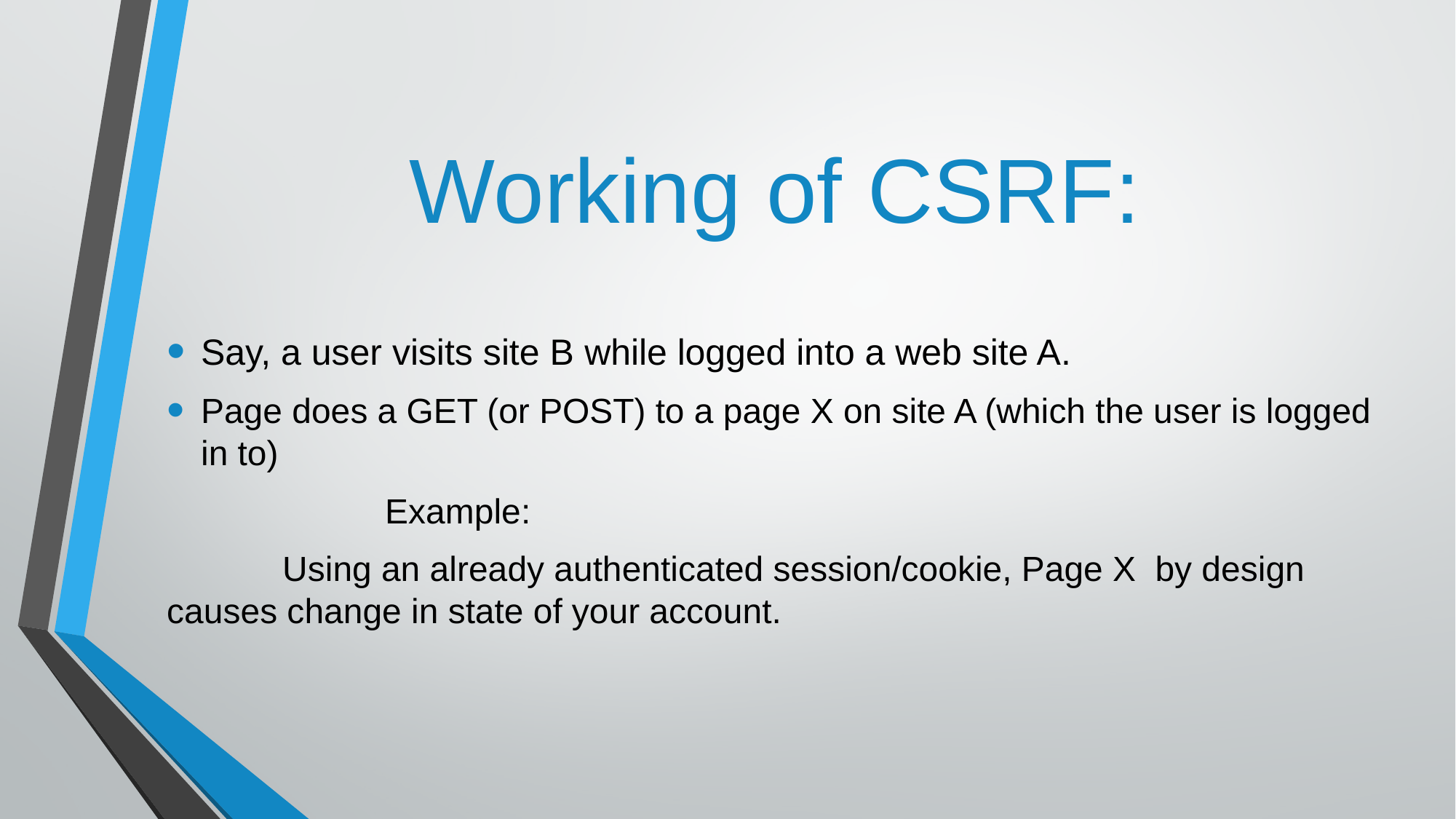

# Working of CSRF:
Say, a user visits site B while logged into a web site A.
Page does a GET (or POST) to a page X on site A (which the user is logged in to)
		Example:
            Using an already authenticated session/cookie, Page X  by design causes change in state of your account.